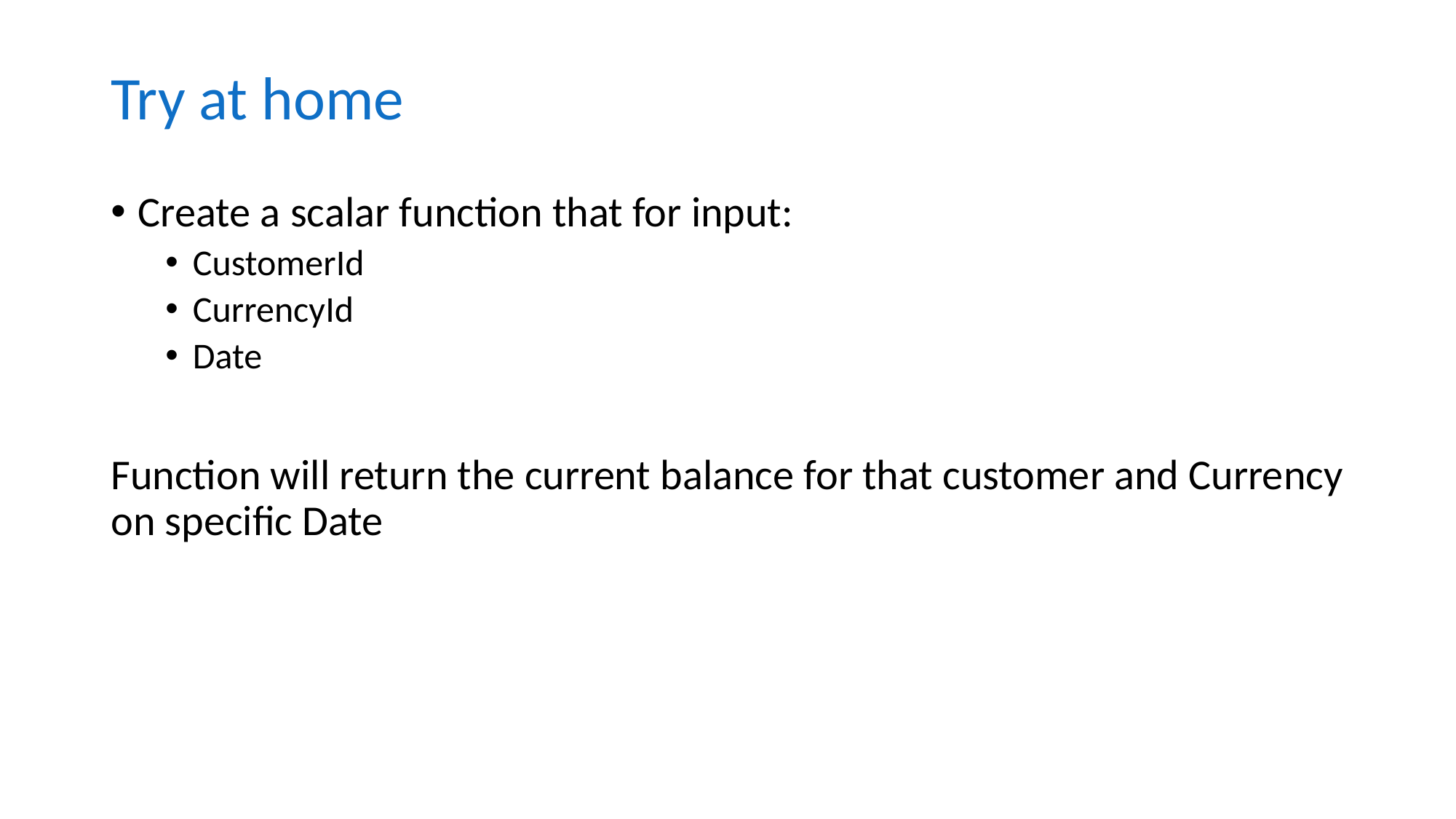

# Try at home
Create a scalar function that for input:
CustomerId
CurrencyId
Date

Function will return the current balance for that customer and Currency on specific Date